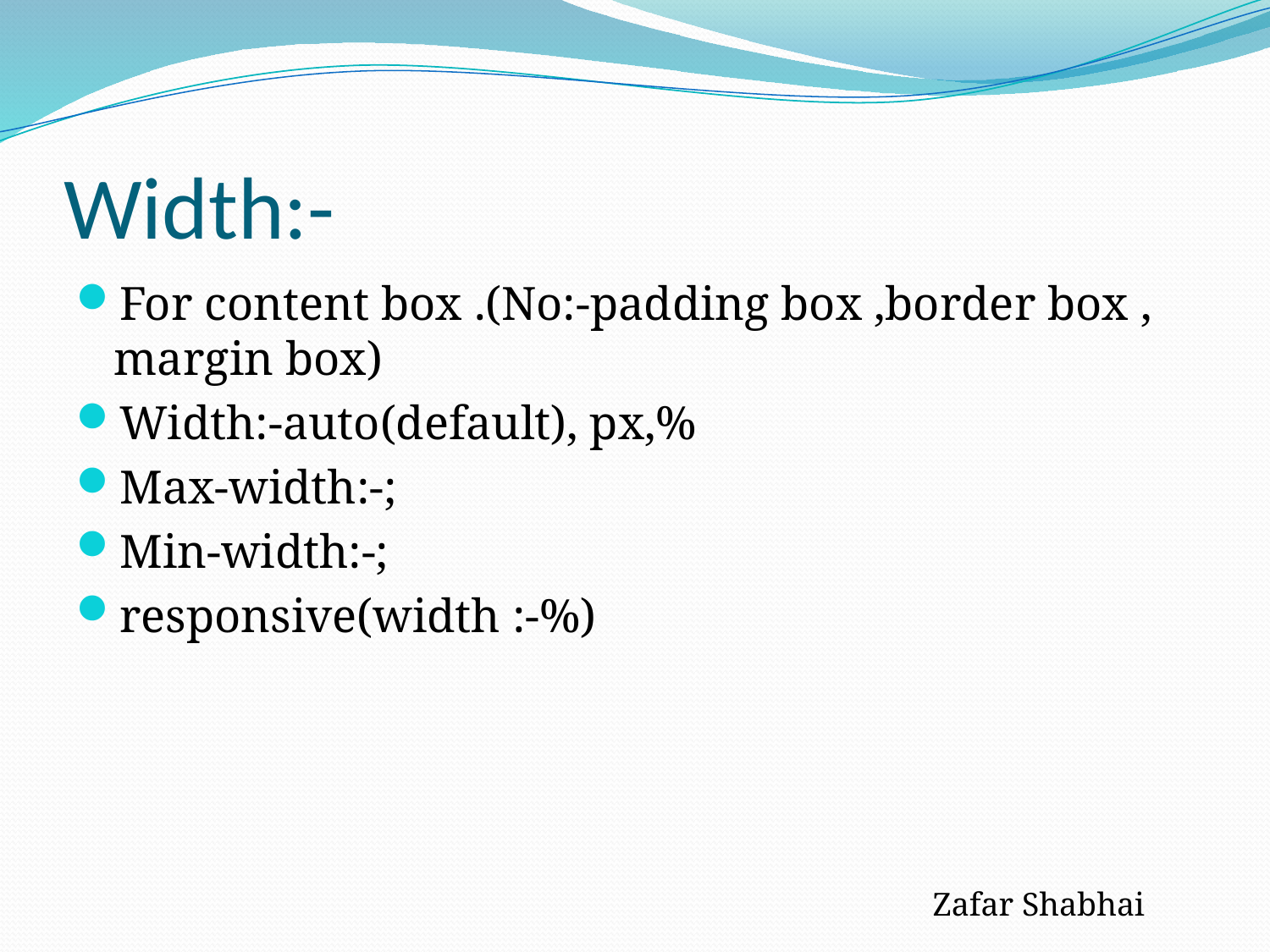

# Width:-
For content box .(No:-padding box ,border box , margin box)
Width:-auto(default), px,%
Max-width:-;
Min-width:-;
responsive(width :-%)
Zafar Shabhai